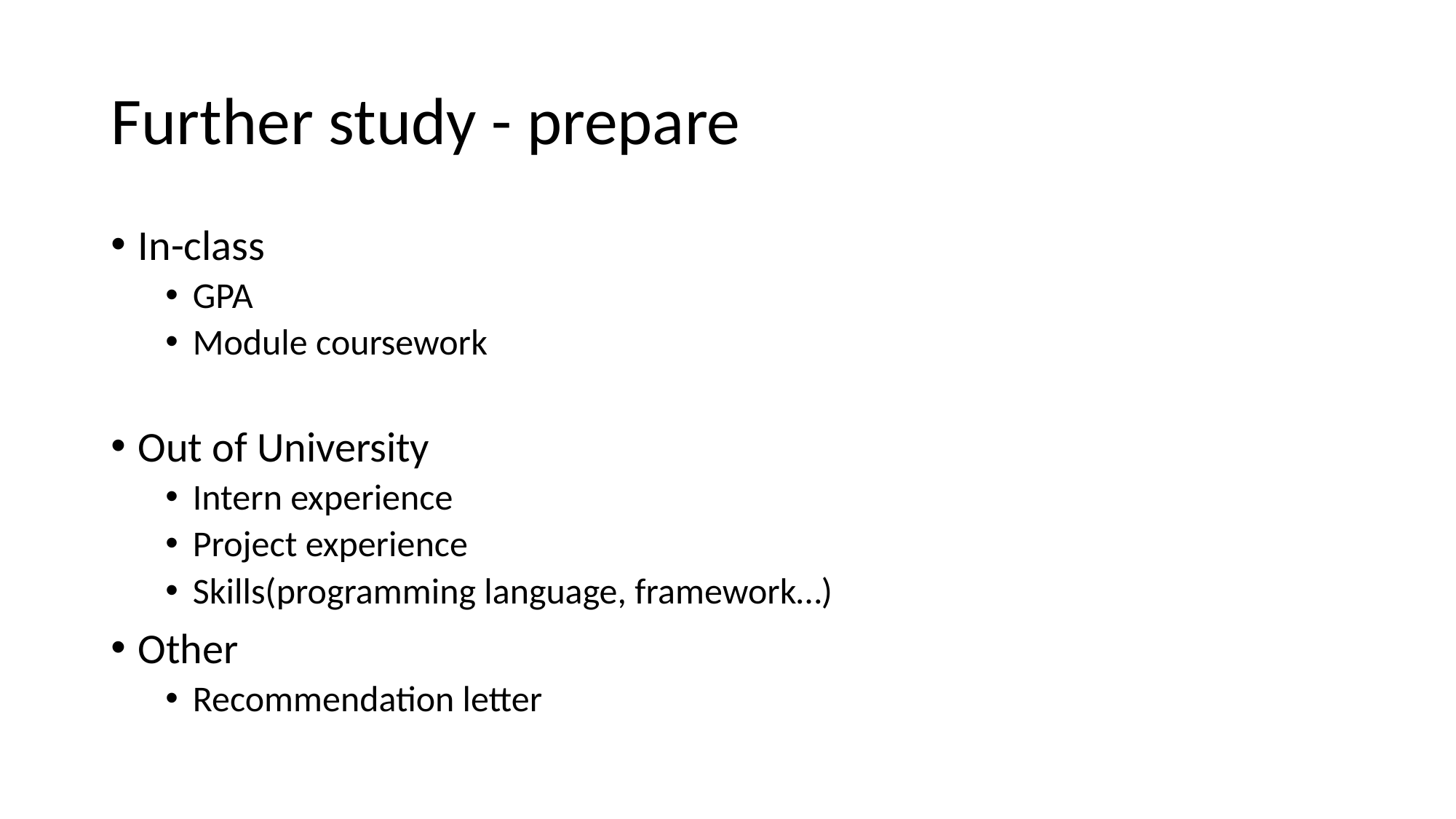

# Further study - prepare
In-class
GPA
Module coursework

Out of University
Intern experience
Project experience
Skills(programming language, framework…)
Other
Recommendation letter